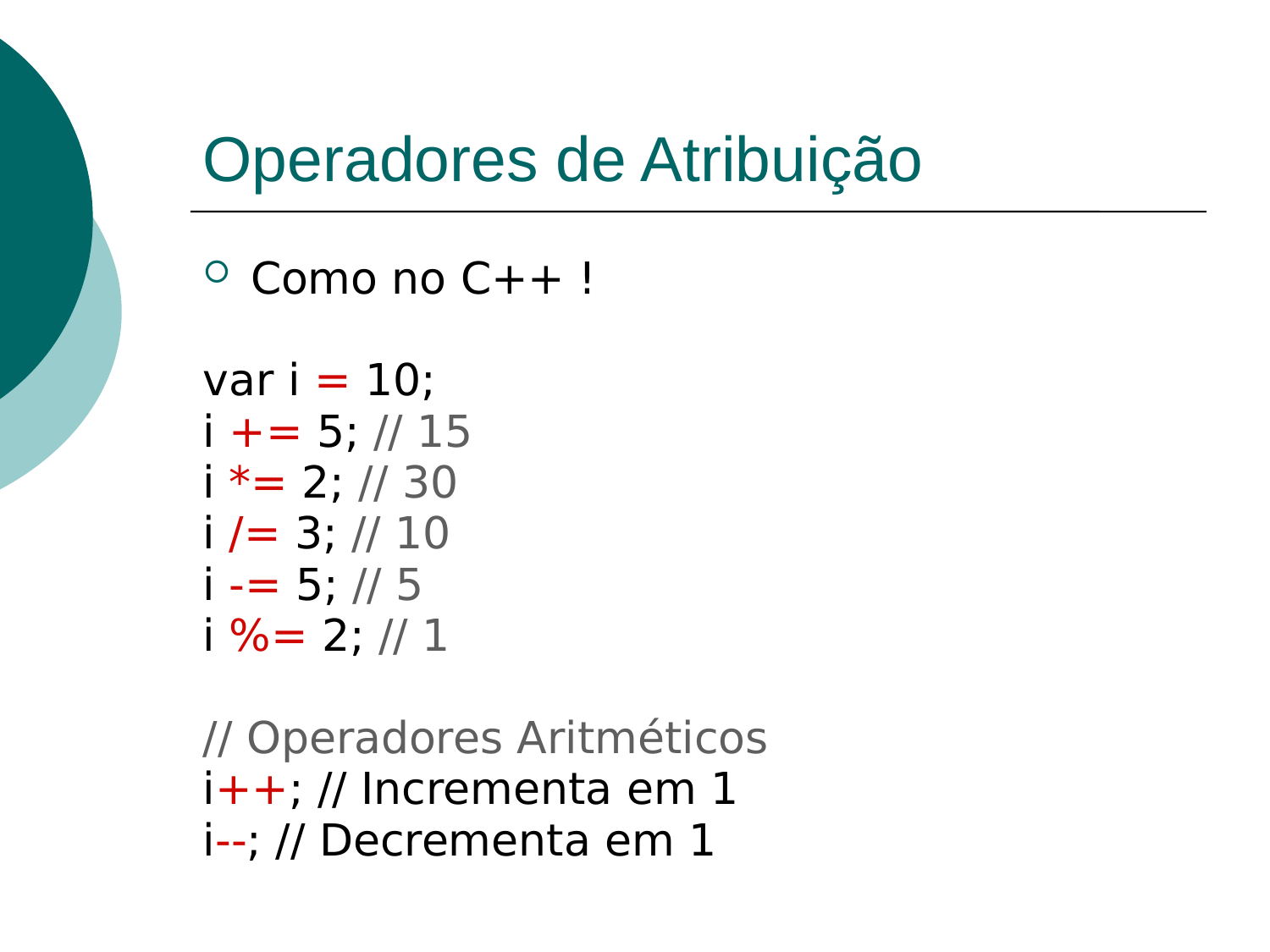

# Operadores de Atribuição
Como no C++ !

var i = 10;
i += 5; // 15
i *= 2; // 30
i /= 3; // 10
i -= 5; // 5
i %= 2; // 1

// Operadores Aritméticos
i++; // Incrementa em 1
i--; // Decrementa em 1